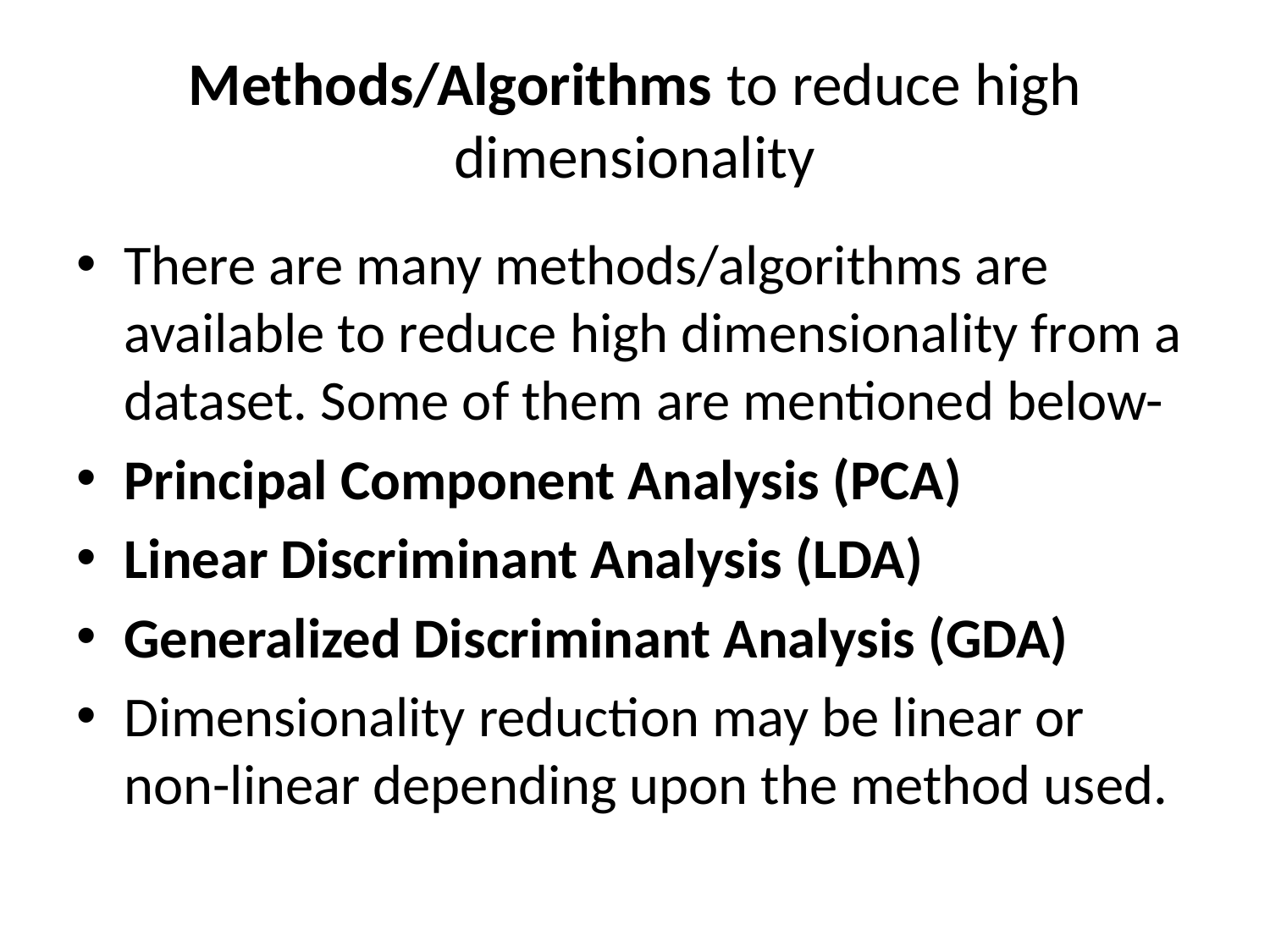

# Methods/Algorithms to reduce high dimensionality
There are many methods/algorithms are available to reduce high dimensionality from a dataset. Some of them are mentioned below-
Principal Component Analysis (PCA)
Linear Discriminant Analysis (LDA)
Generalized Discriminant Analysis (GDA)
Dimensionality reduction may be linear or non-linear depending upon the method used.